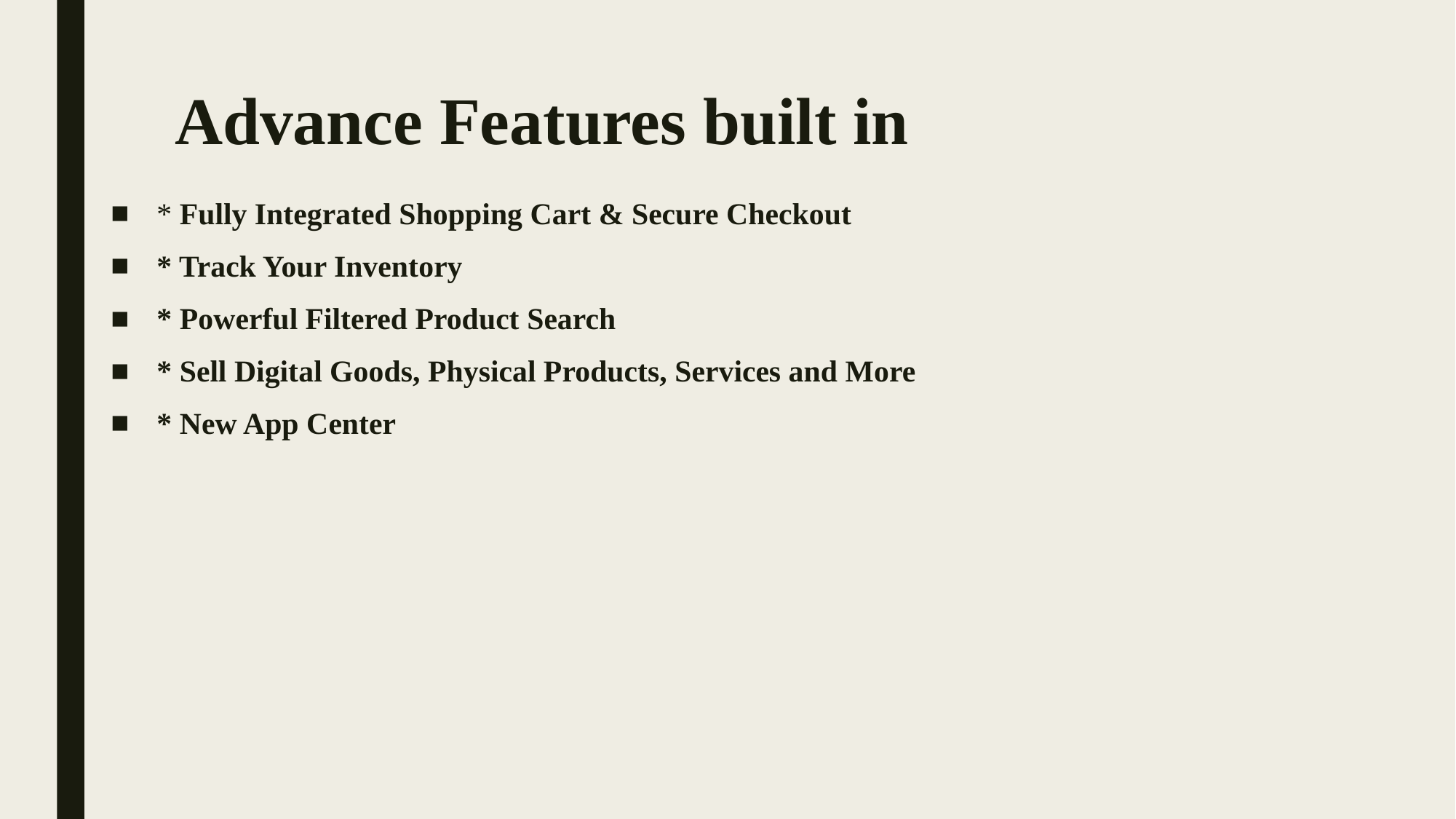

# Advance Features built in
* Fully Integrated Shopping Cart & Secure Checkout
* Track Your Inventory
* Powerful Filtered Product Search
* Sell Digital Goods, Physical Products, Services and More
* New App Center